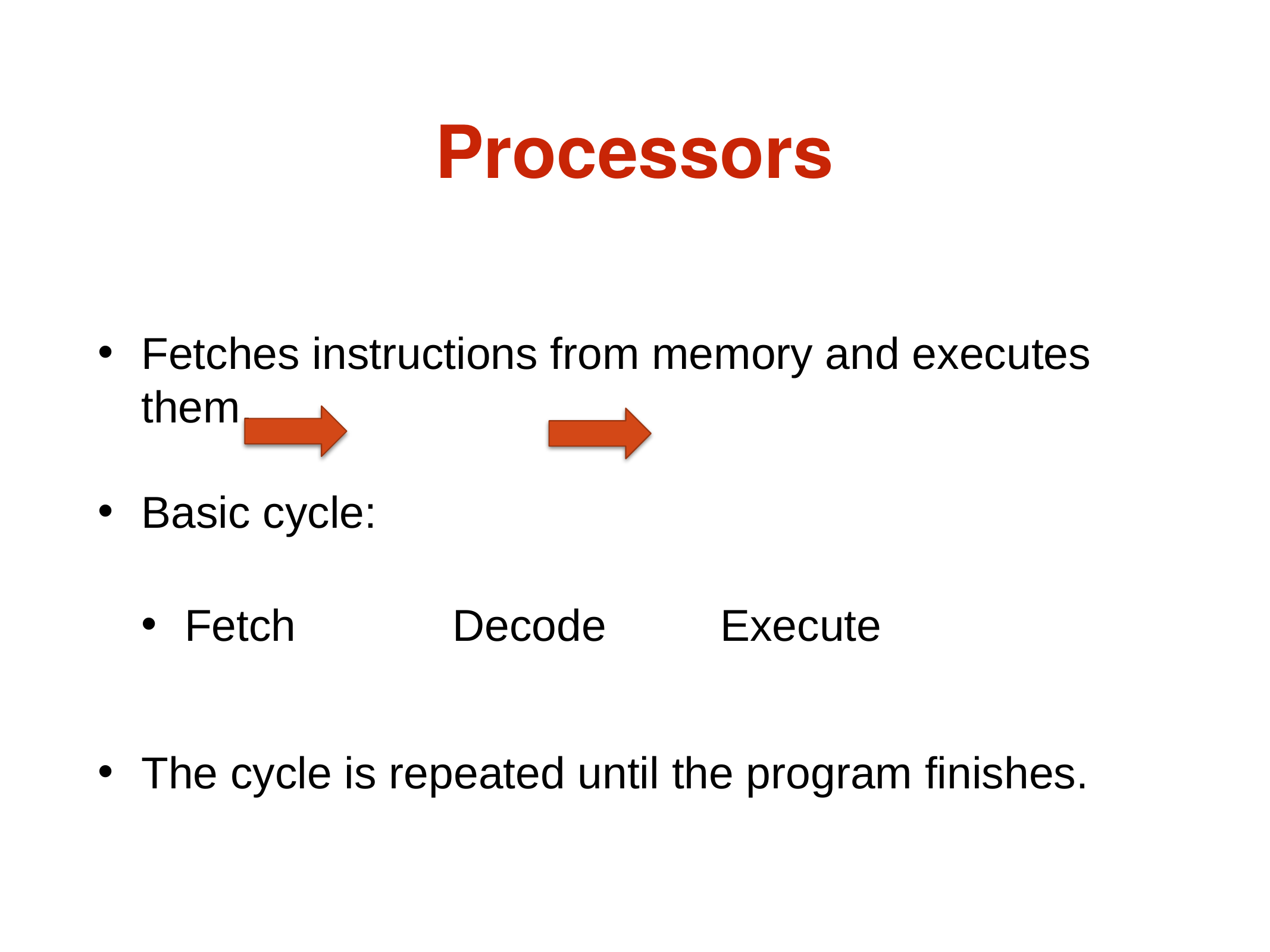

# Processors
Fetches instructions from memory and executes them.
Basic cycle:
Fetch 		Decode 		Execute
The cycle is repeated until the program finishes.